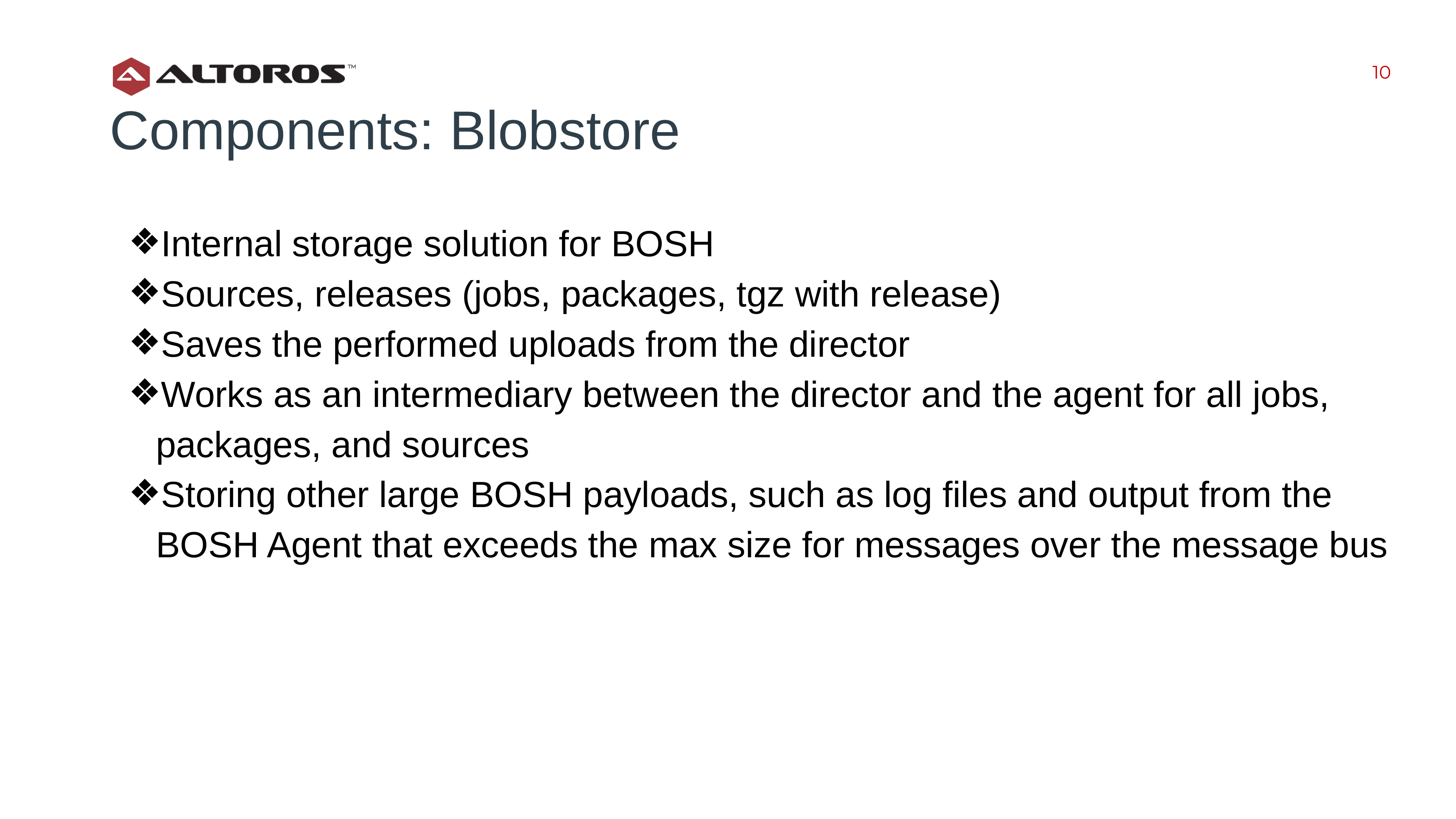

10
10
Components: Blobstore
Internal storage solution for BOSH
Sources, releases (jobs, packages, tgz with release)
Saves the performed uploads from the director
Works as an intermediary between the director and the agent for all jobs, packages, and sources
Storing other large BOSH payloads, such as log files and output from the BOSH Agent that exceeds the max size for messages over the message bus